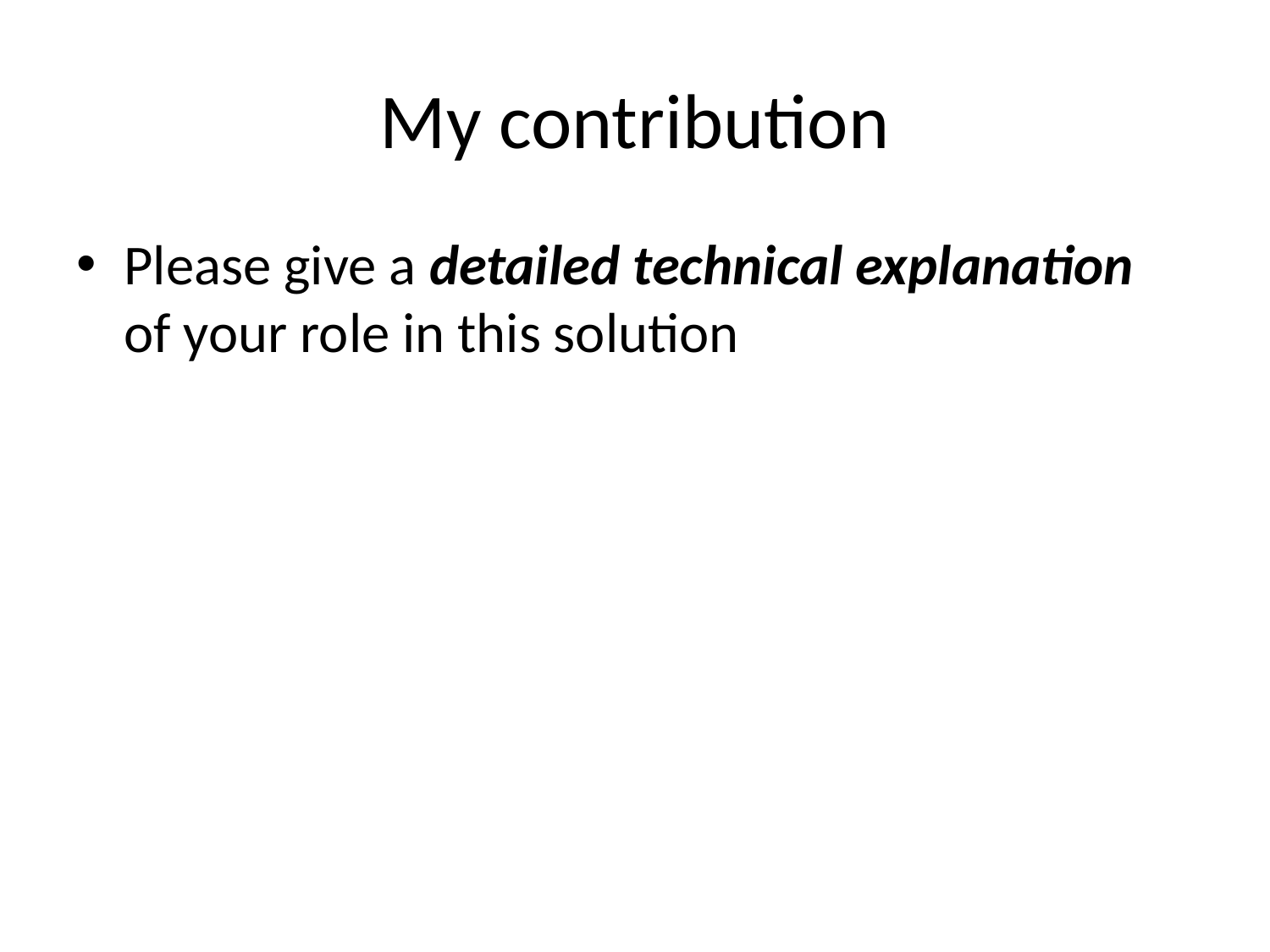

# My contribution
Please give a detailed technical explanation of your role in this solution